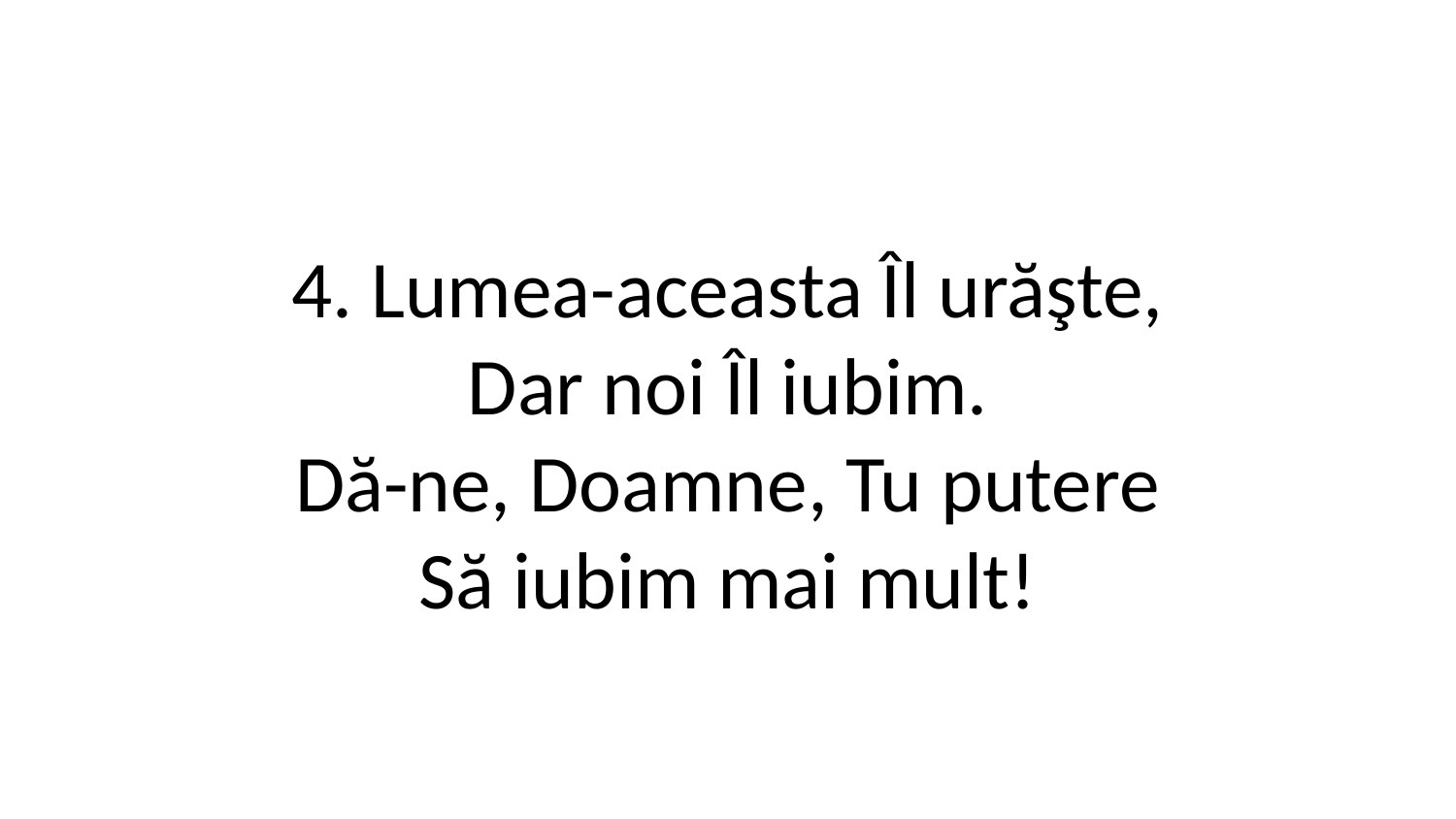

4. Lumea-aceasta Îl urăşte,
Dar noi Îl iubim.
Dă-ne, Doamne, Tu putere
Să iubim mai mult!